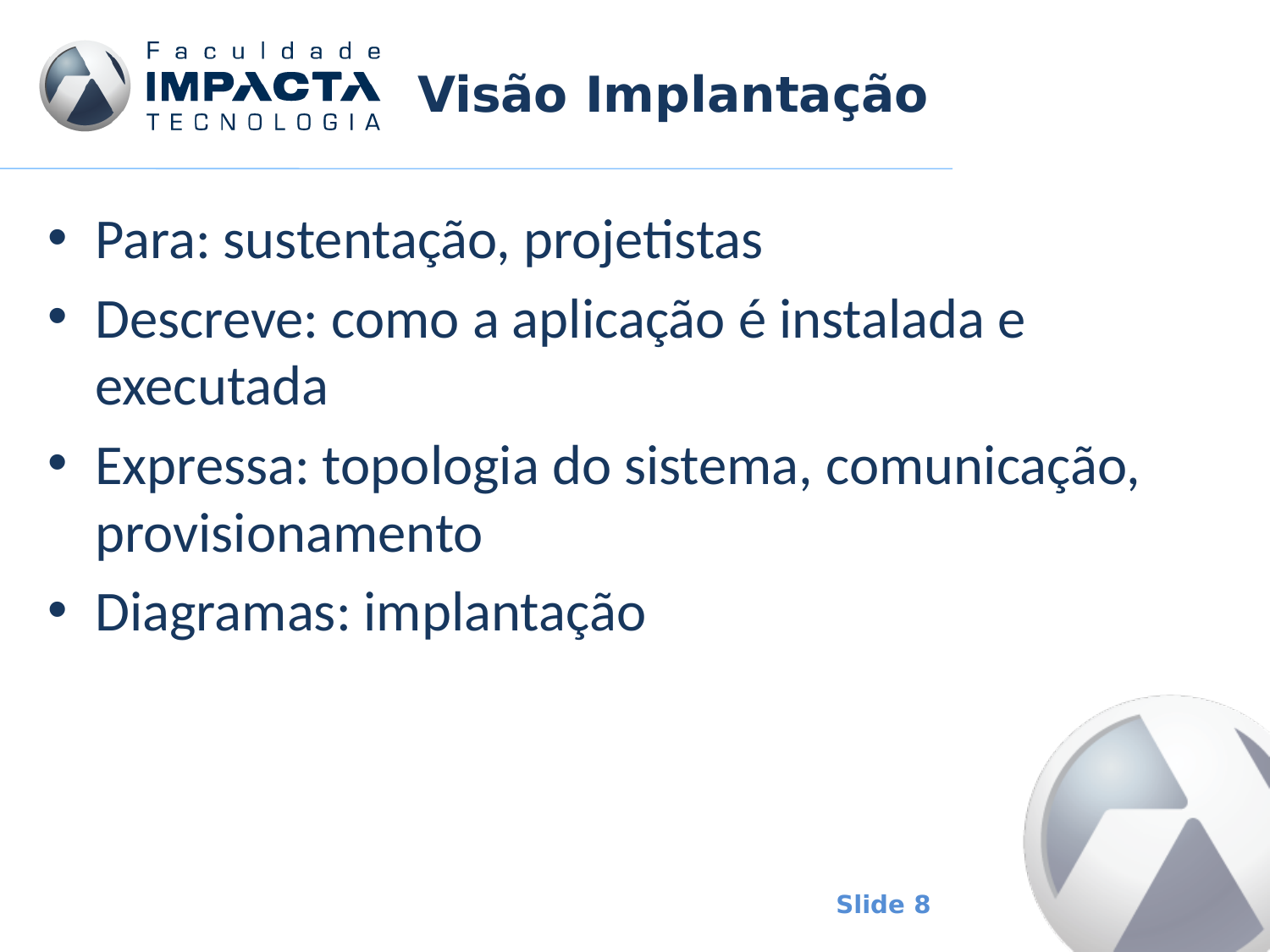

# Visão Implantação
Para: sustentação, projetistas
Descreve: como a aplicação é instalada e executada
Expressa: topologia do sistema, comunicação, provisionamento
Diagramas: implantação